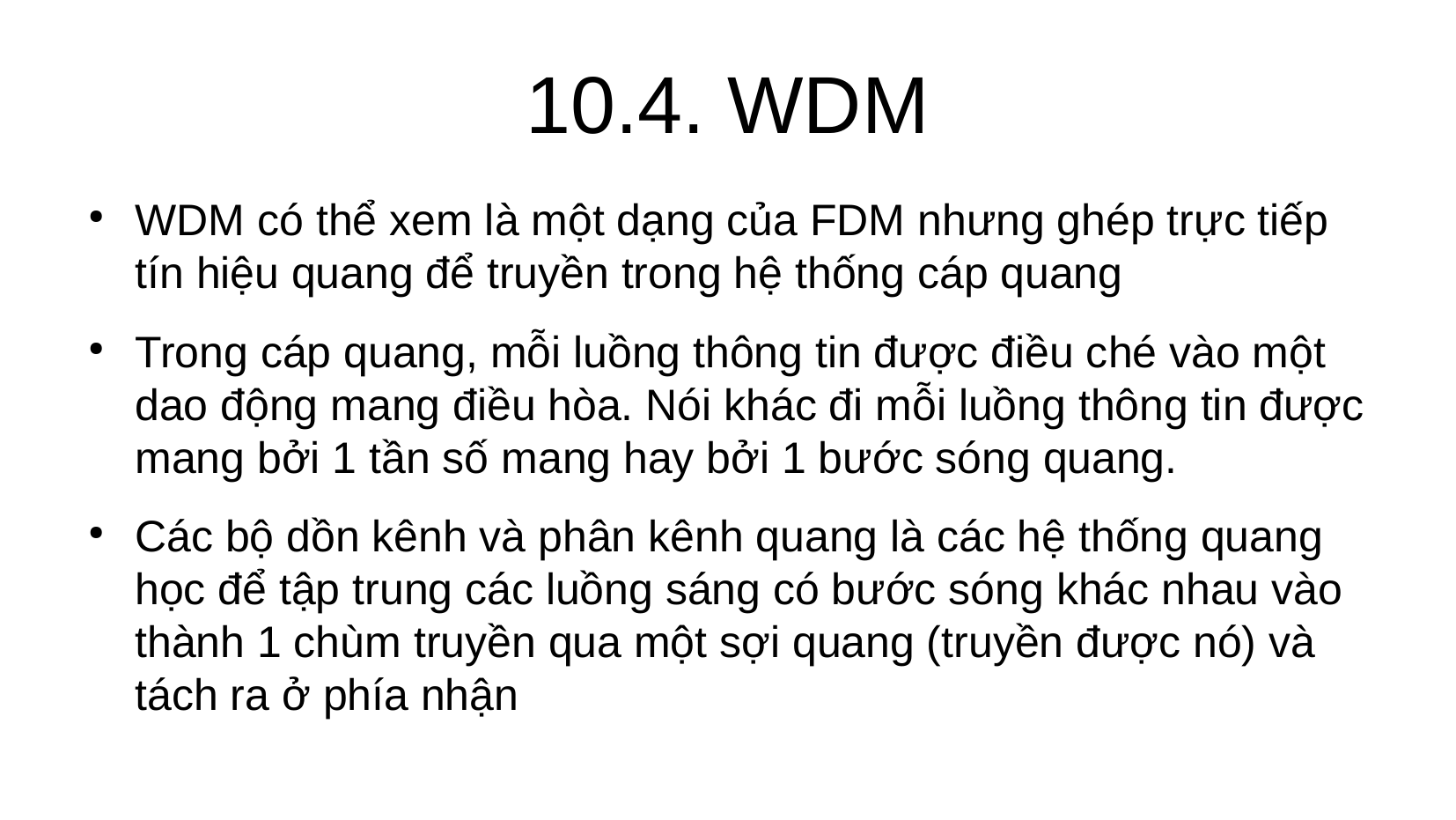

# 10.4. WDM
WDM có thể xem là một dạng của FDM nhưng ghép trực tiếp tín hiệu quang để truyền trong hệ thống cáp quang
Trong cáp quang, mỗi luồng thông tin được điều ché vào một dao động mang điều hòa. Nói khác đi mỗi luồng thông tin được mang bởi 1 tần số mang hay bởi 1 bước sóng quang.
Các bộ dồn kênh và phân kênh quang là các hệ thống quang học để tập trung các luồng sáng có bước sóng khác nhau vào thành 1 chùm truyền qua một sợi quang (truyền được nó) và tách ra ở phía nhận